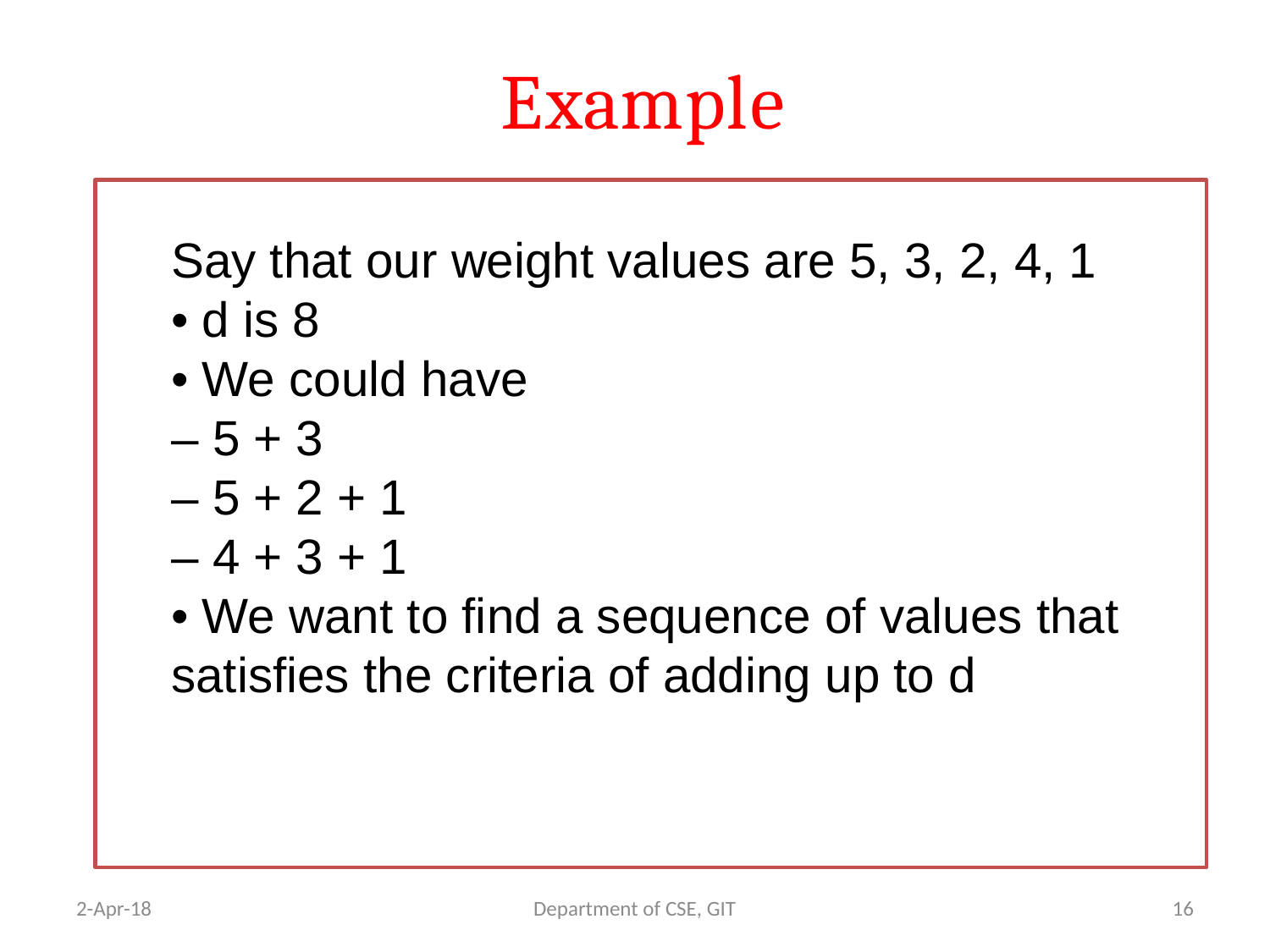

# Example

Say that our weight values are 5, 3, 2, 4, 1
• d is 8
• We could have
– 5 + 3
– 5 + 2 + 1
– 4 + 3 + 1
• We want to find a sequence of values that satisfies the criteria of adding up to d
2-Apr-18
Department of CSE, GIT
16